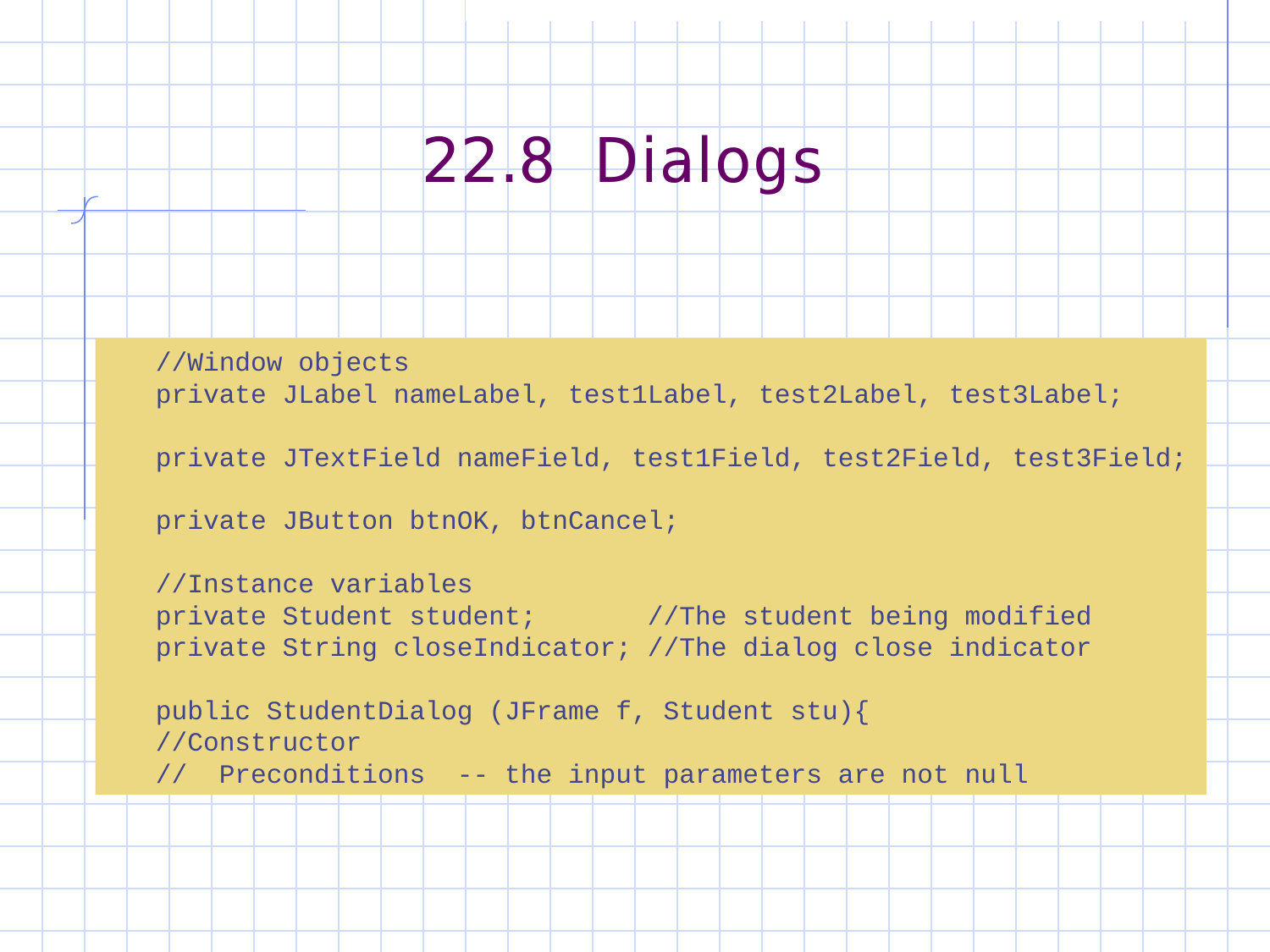

# 22.8  Dialogs
   //Window objects
   private JLabel nameLabel, test1Label, test2Label, test3Label;

   private JTextField nameField, test1Field, test2Field, test3Field;

   private JButton btnOK, btnCancel;

   //Instance variables
   private Student student;       //The student being modified
   private String closeIndicator; //The dialog close indicator

   public StudentDialog (JFrame f, Student stu){
   //Constructor
   //  Preconditions  -- the input parameters are not null